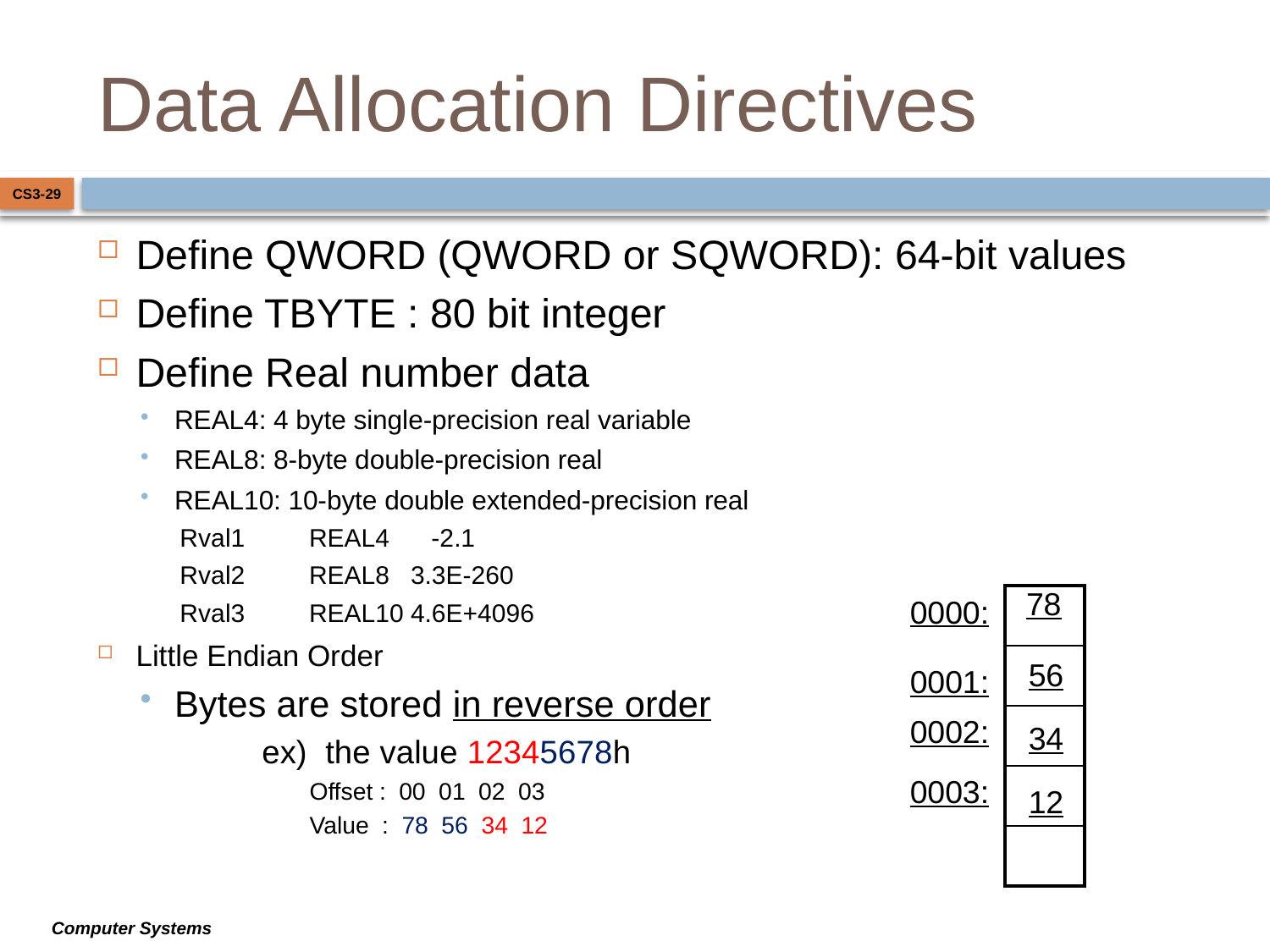

# Data Allocation Directives
CS3-29
Define QWORD (QWORD or SQWORD): 64-bit values
Define TBYTE : 80 bit integer
Define Real number data
REAL4: 4 byte single-precision real variable
REAL8: 8-byte double-precision real
REAL10: 10-byte double extended-precision real
Rval1	REAL4      -2.1
Rval2	REAL8	3.3E-260
Rval3 	REAL10	4.6E+4096
Little Endian Order
Bytes are stored in reverse order
         ex)  the value 12345678h
   Offset :  00  01  02  03
   Value  :  78  56  34  12
78
0000:
|  |
| --- |
|  |
|  |
|  |
|  |
56
0001:
0002:
34
0003:
12